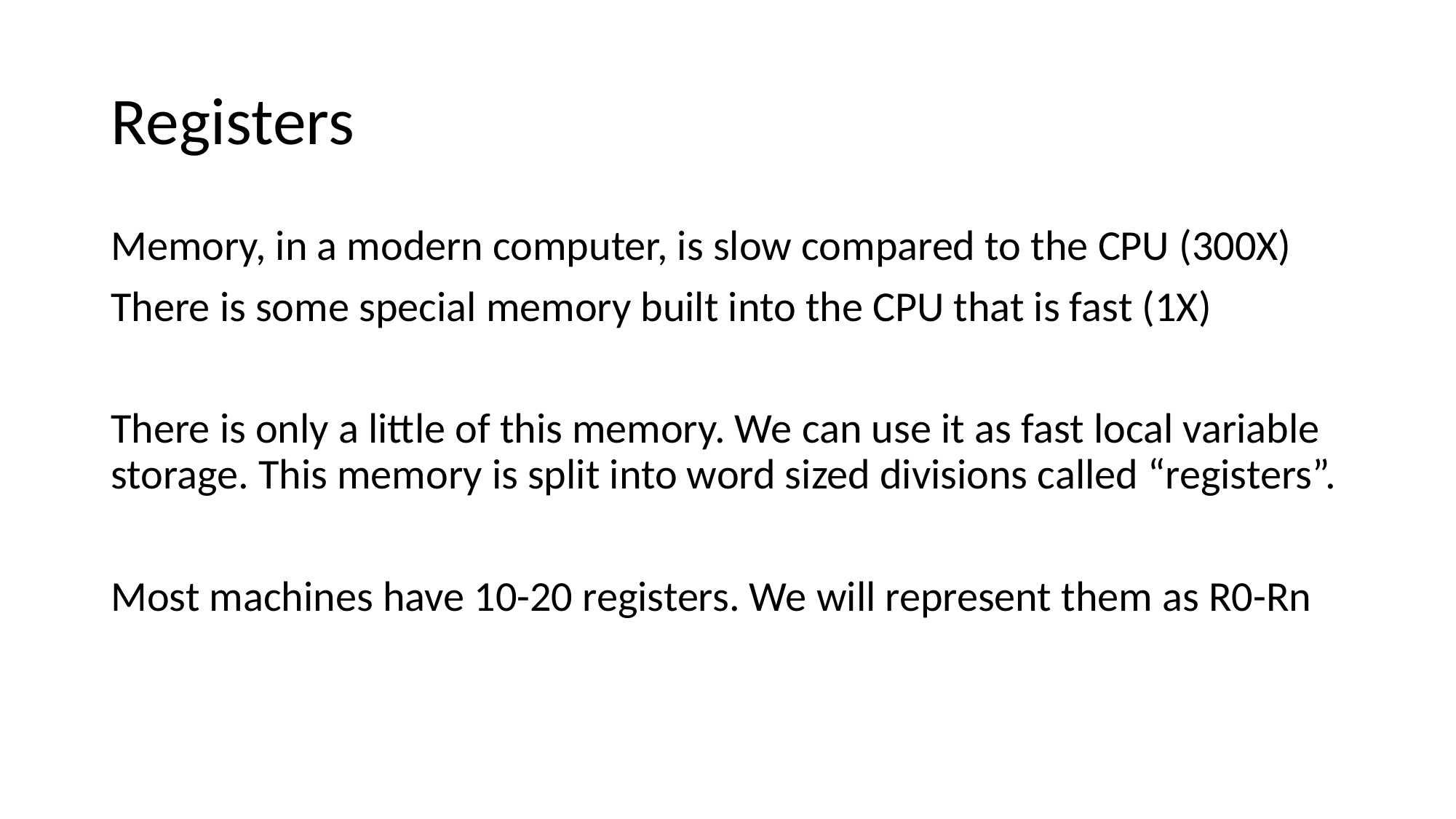

# Registers
Memory, in a modern computer, is slow compared to the CPU (300X)
There is some special memory built into the CPU that is fast (1X)

There is only a little of this memory. We can use it as fast local variable storage. This memory is split into word sized divisions called “registers”.

Most machines have 10-20 registers. We will represent them as R0-Rn